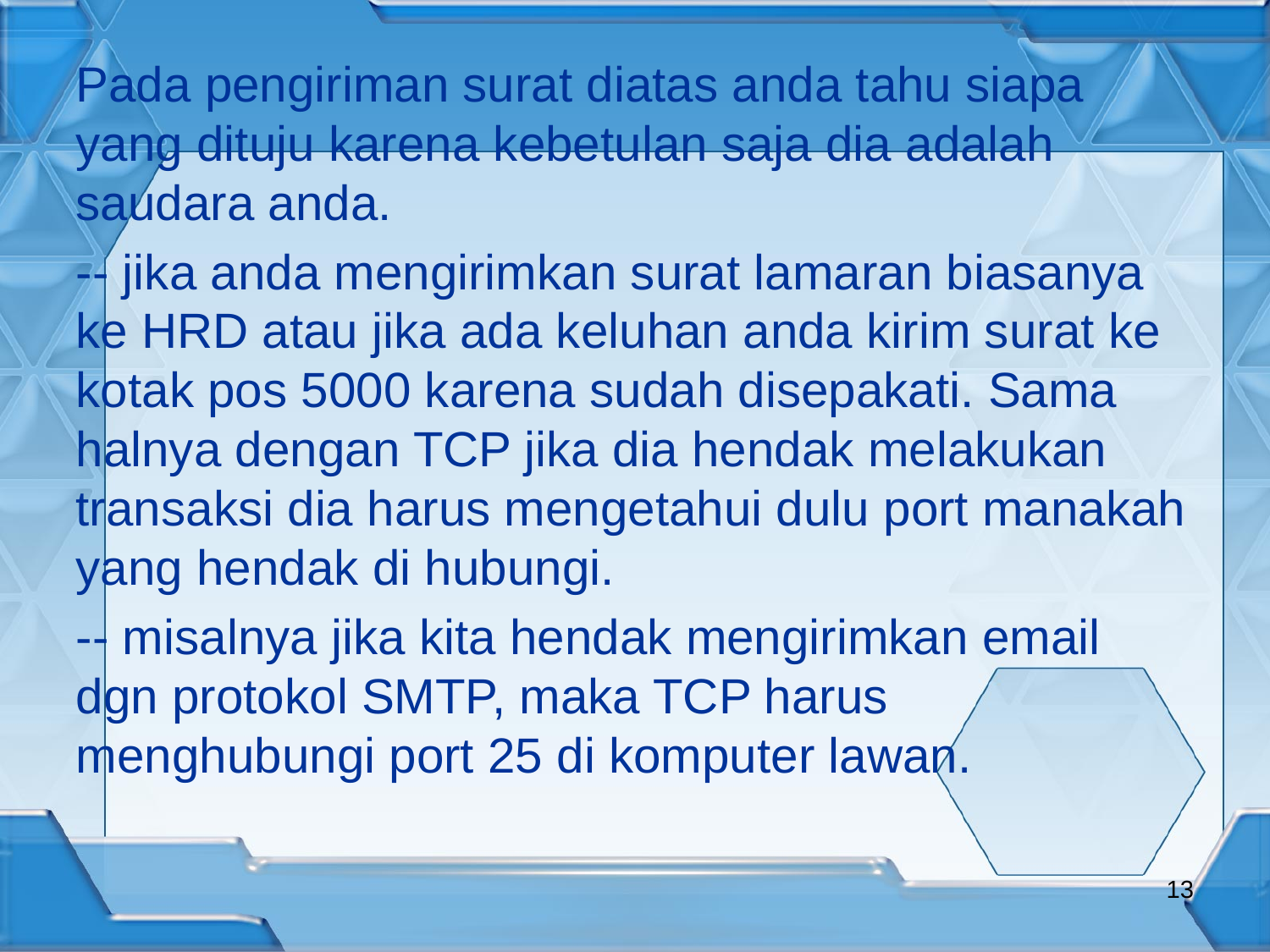

Pada pengiriman surat diatas anda tahu siapa yang dituju karena kebetulan saja dia adalah saudara anda.
-- jika anda mengirimkan surat lamaran biasanya ke HRD atau jika ada keluhan anda kirim surat ke kotak pos 5000 karena sudah disepakati. Sama halnya dengan TCP jika dia hendak melakukan transaksi dia harus mengetahui dulu port manakah yang hendak di hubungi.
-- misalnya jika kita hendak mengirimkan email dgn protokol SMTP, maka TCP harus menghubungi port 25 di komputer lawan.
13